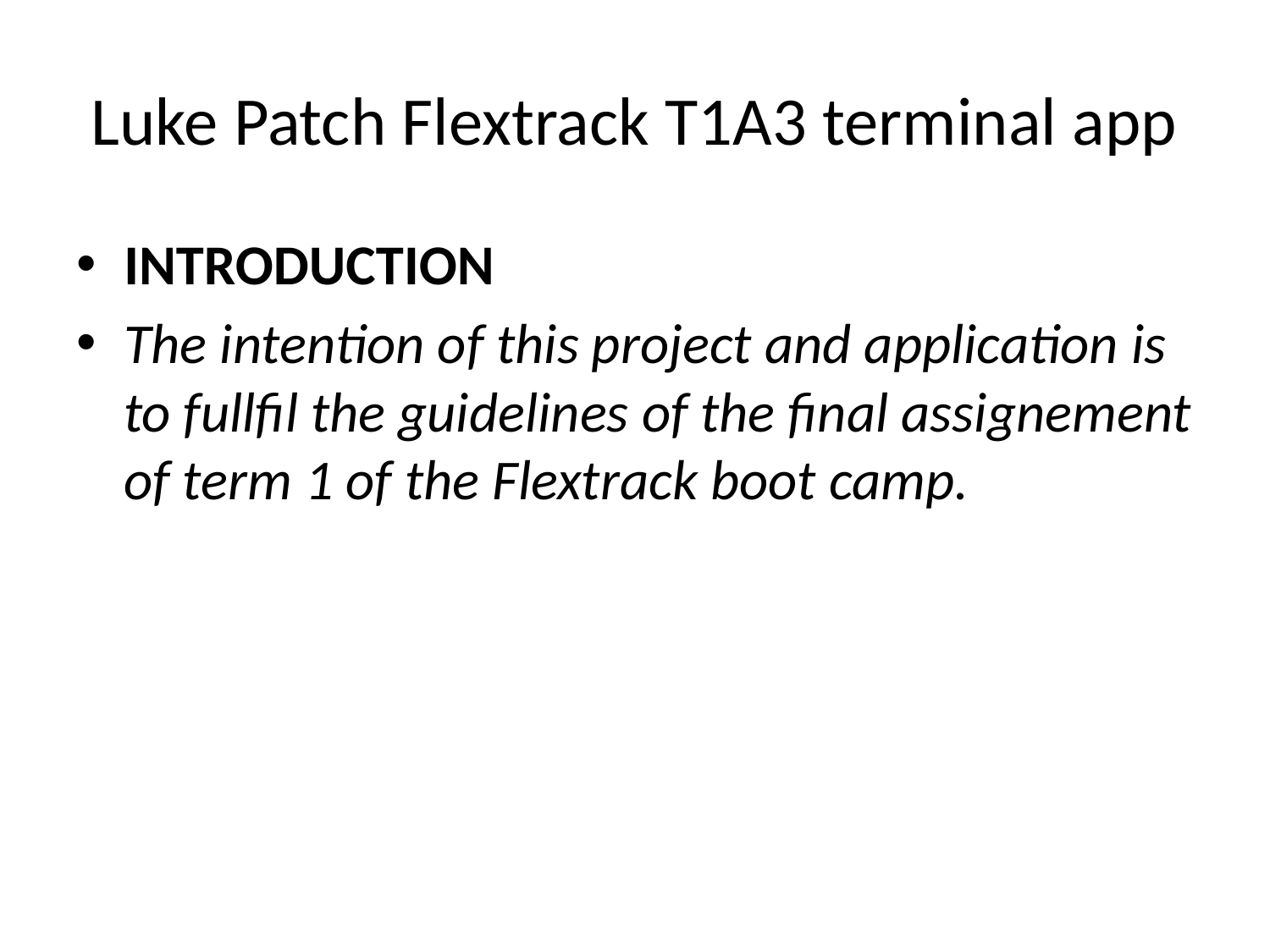

# Luke Patch Flextrack T1A3 terminal app
Introduction
The intention of this project and application is to fullfil the guidelines of the final assignement of term 1 of the Flextrack boot camp.